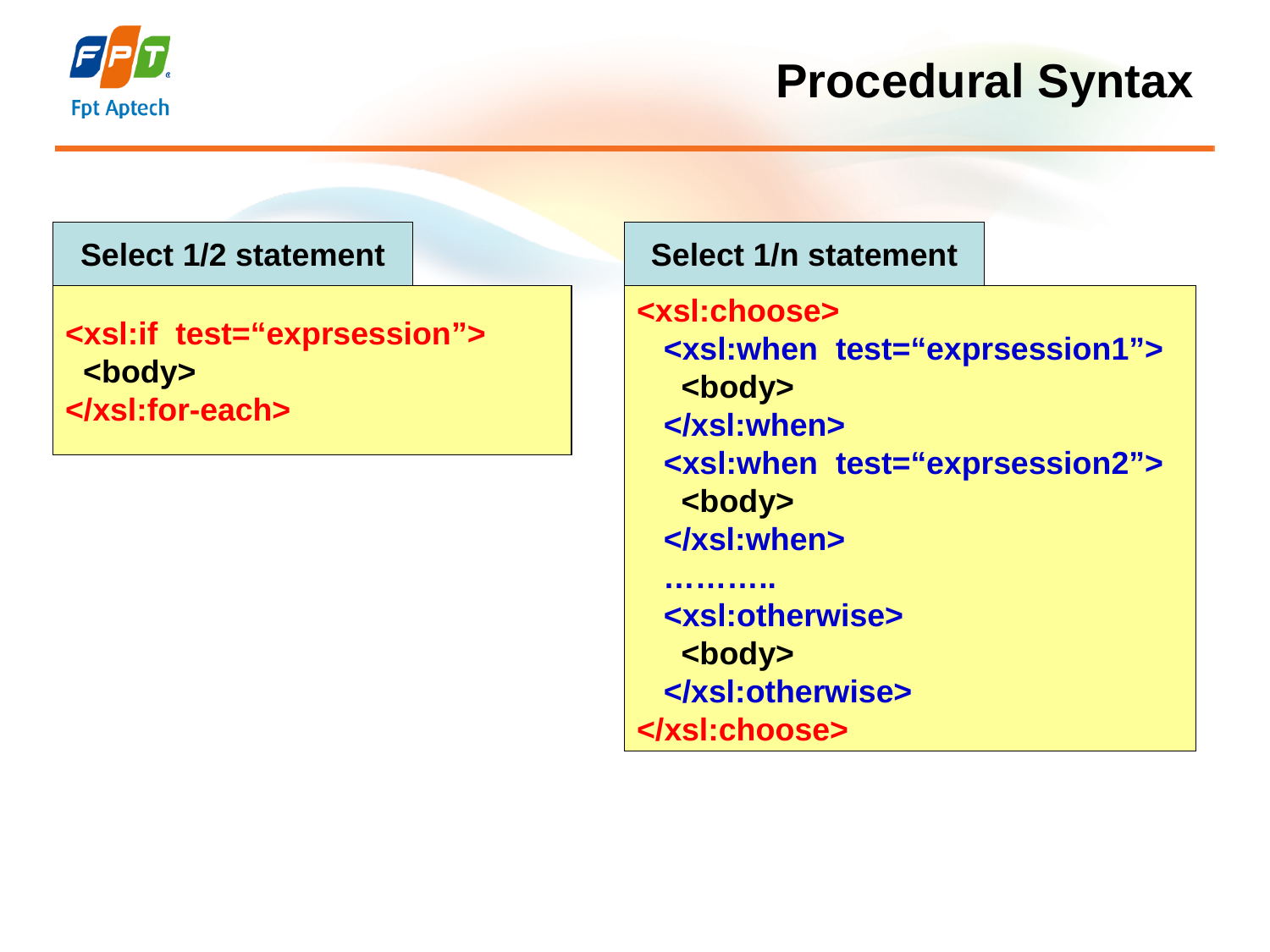

# Procedural Syntax
Select 1/2 statement
Select 1/n statement
<xsl:if  test=“exprsession”>
  <body>
</xsl:for-each>
<xsl:choose>
   <xsl:when  test=“exprsession1”>
     <body>
   </xsl:when>
   <xsl:when  test=“exprsession2”>
     <body>
   </xsl:when>
   ………..
   <xsl:otherwise>
     <body>
   </xsl:otherwise>
</xsl:choose>